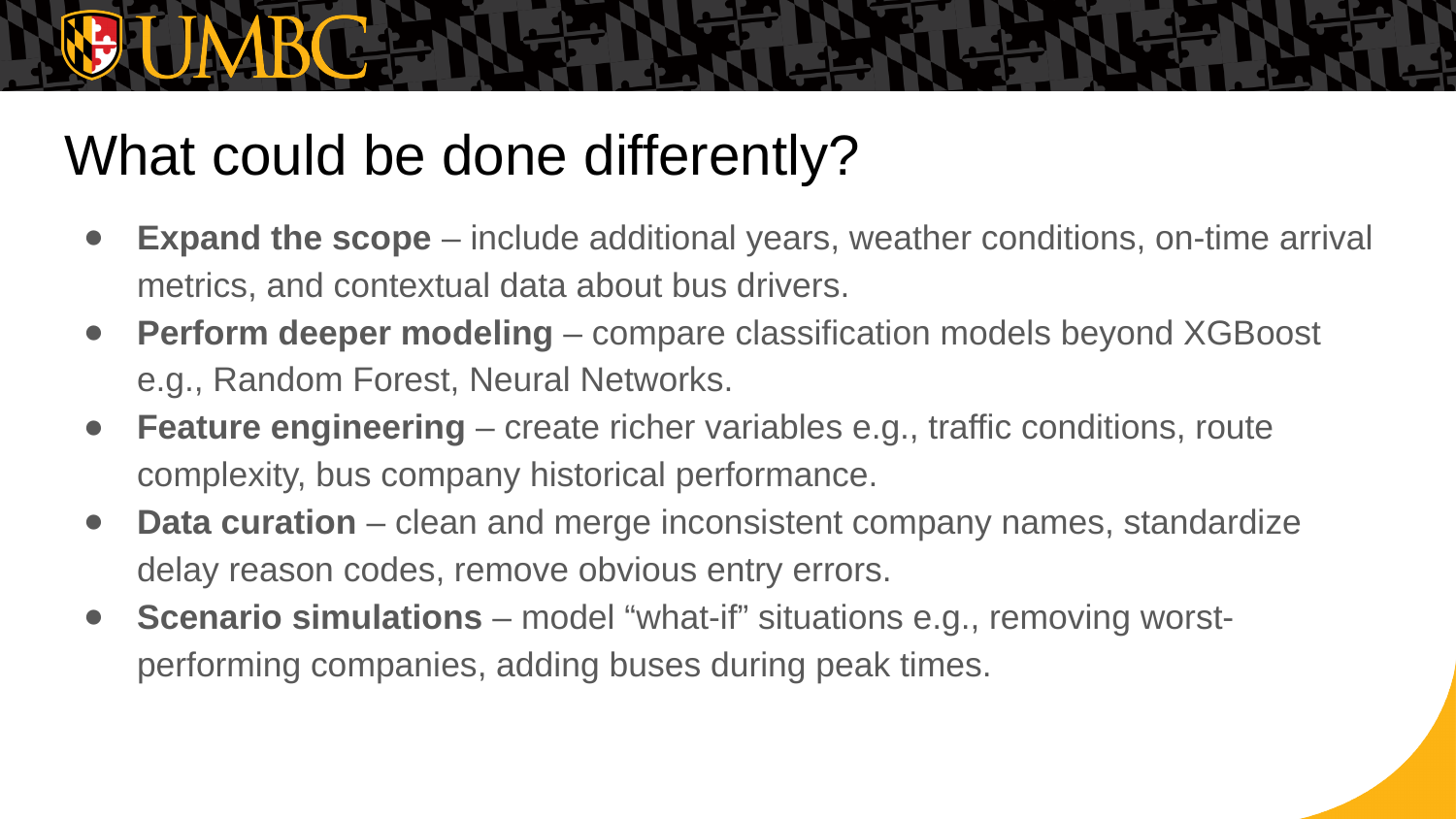

# What could be done differently?
Expand the scope – include additional years, weather conditions, on-time arrival metrics, and contextual data about bus drivers.
Perform deeper modeling – compare classification models beyond XGBoost e.g., Random Forest, Neural Networks.
Feature engineering – create richer variables e.g., traffic conditions, route complexity, bus company historical performance.
Data curation – clean and merge inconsistent company names, standardize delay reason codes, remove obvious entry errors.
Scenario simulations – model “what-if” situations e.g., removing worst-performing companies, adding buses during peak times.